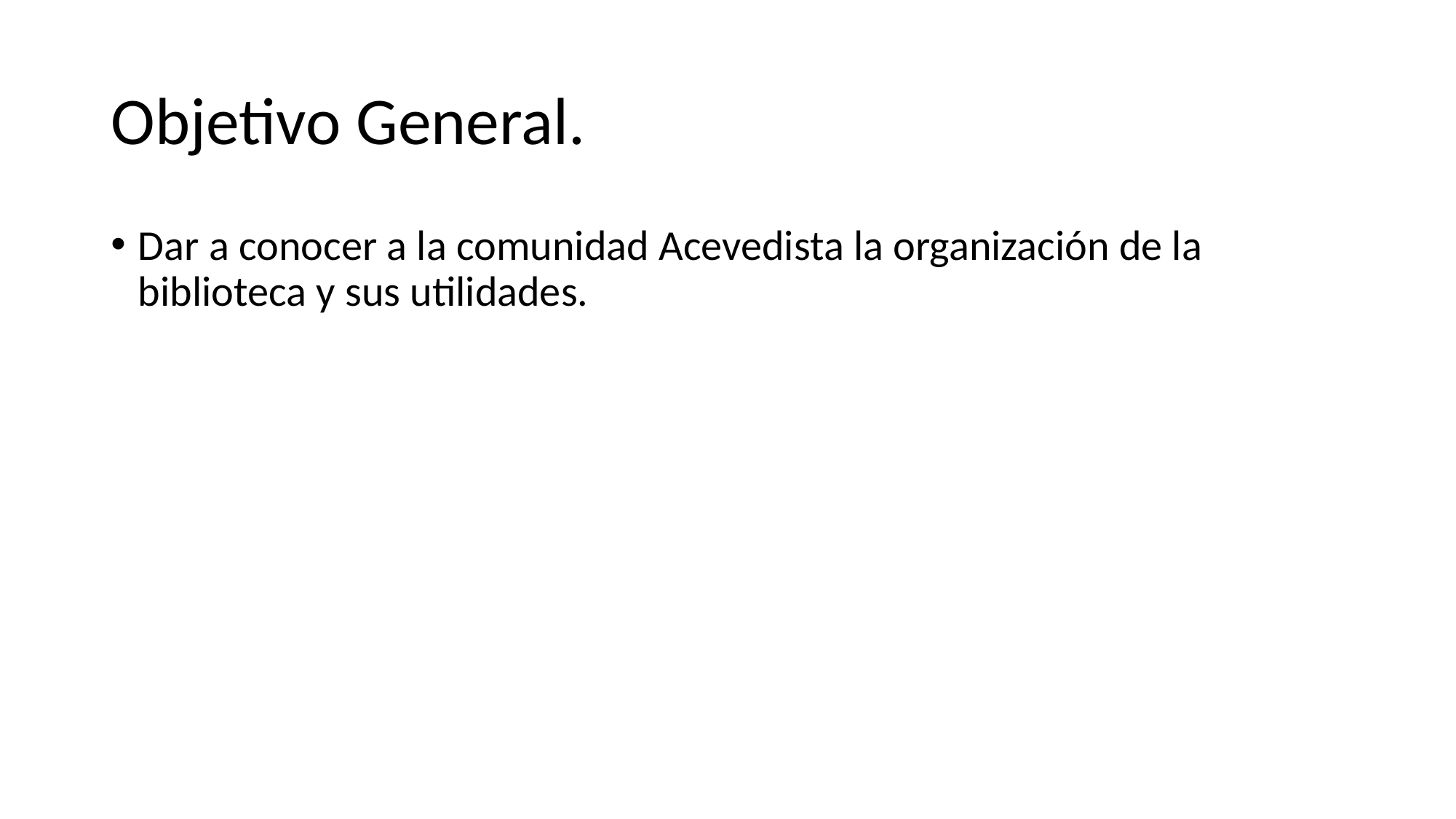

# Objetivo General.
Dar a conocer a la comunidad Acevedista la organización de la biblioteca y sus utilidades.